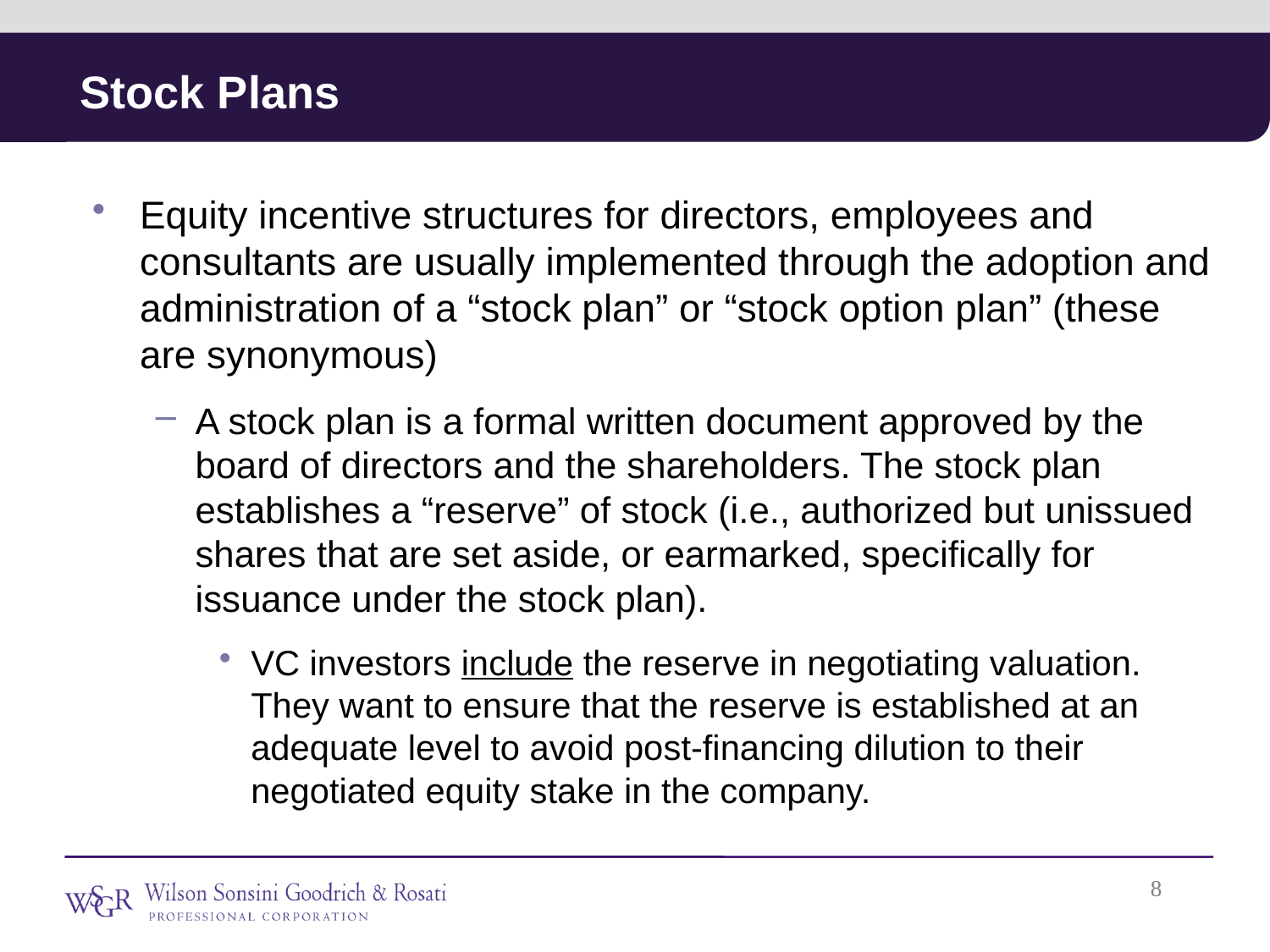

# Stock Plans
Equity incentive structures for directors, employees and consultants are usually implemented through the adoption and administration of a “stock plan” or “stock option plan” (these are synonymous)
A stock plan is a formal written document approved by the board of directors and the shareholders. The stock plan establishes a “reserve” of stock (i.e., authorized but unissued shares that are set aside, or earmarked, specifically for issuance under the stock plan).
VC investors include the reserve in negotiating valuation.  They want to ensure that the reserve is established at an adequate level to avoid post-financing dilution to their negotiated equity stake in the company.

8